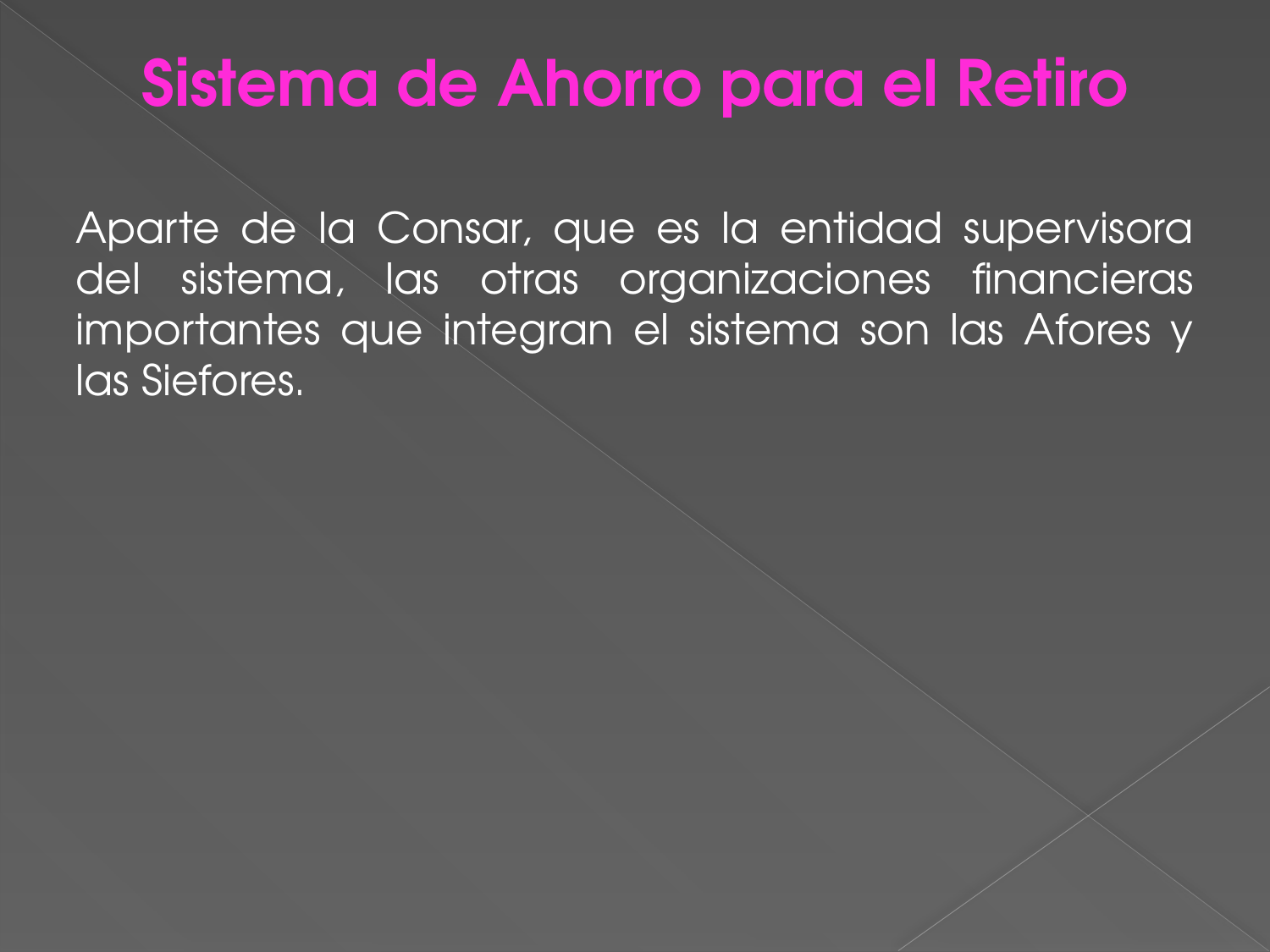

Sistema de Ahorro para el Retiro

Aparte de la Consar, que es la entidad supervisora del sistema, las otras organizaciones financieras importantes que integran el sistema son las Afores y las Siefores.